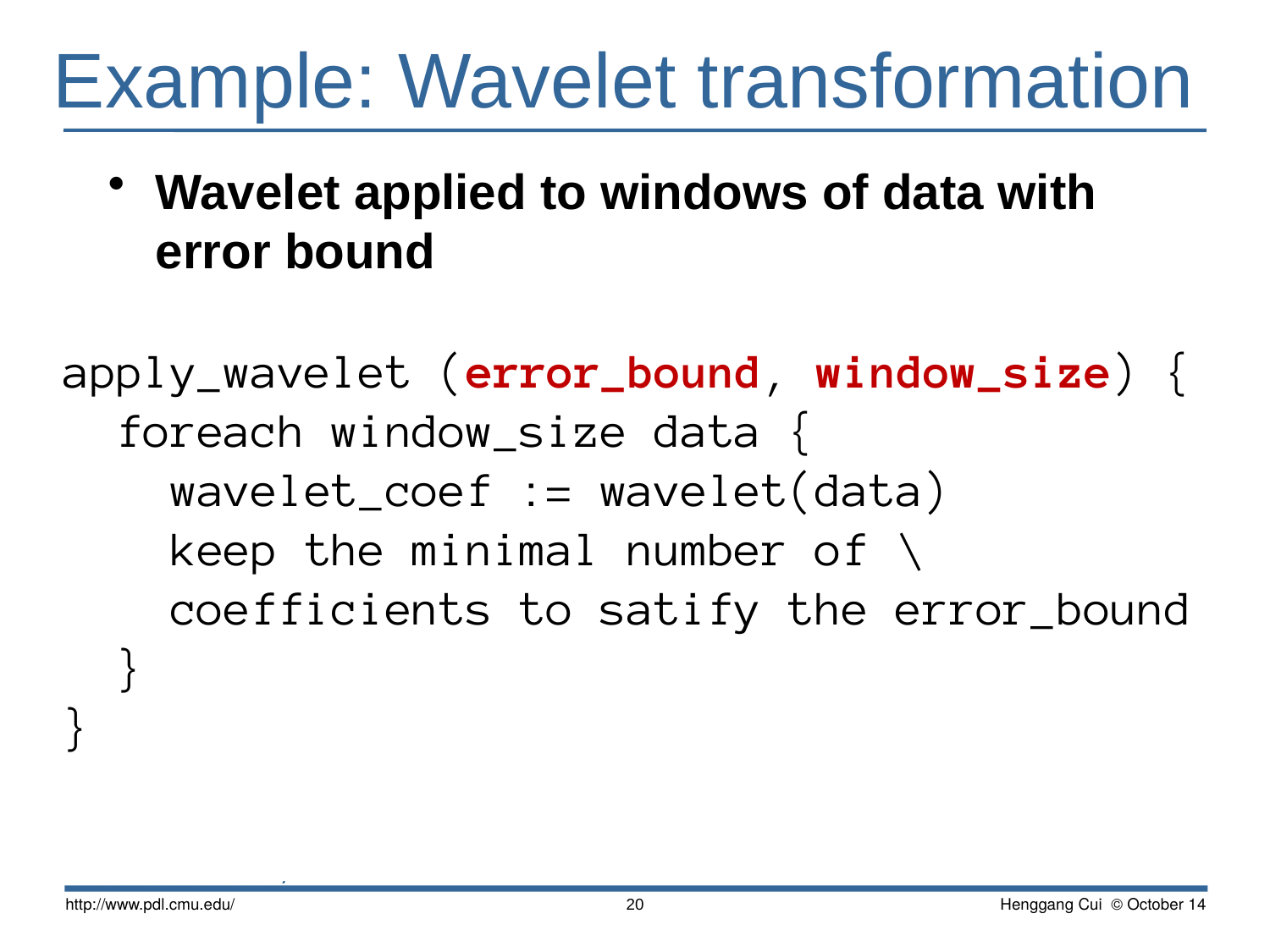

# Example: Wavelet transformation
Wavelet applied to windows of data with error bound
apply_wavelet (error_bound, window_size) {
  foreach window_size data {
    wavelet_coef := wavelet(data)
    keep the minimal number of \
    coefficients to satify the error_bound
  }
}

http://www.pdl.cmu.edu/
20
   Henggang Cui  © October 14